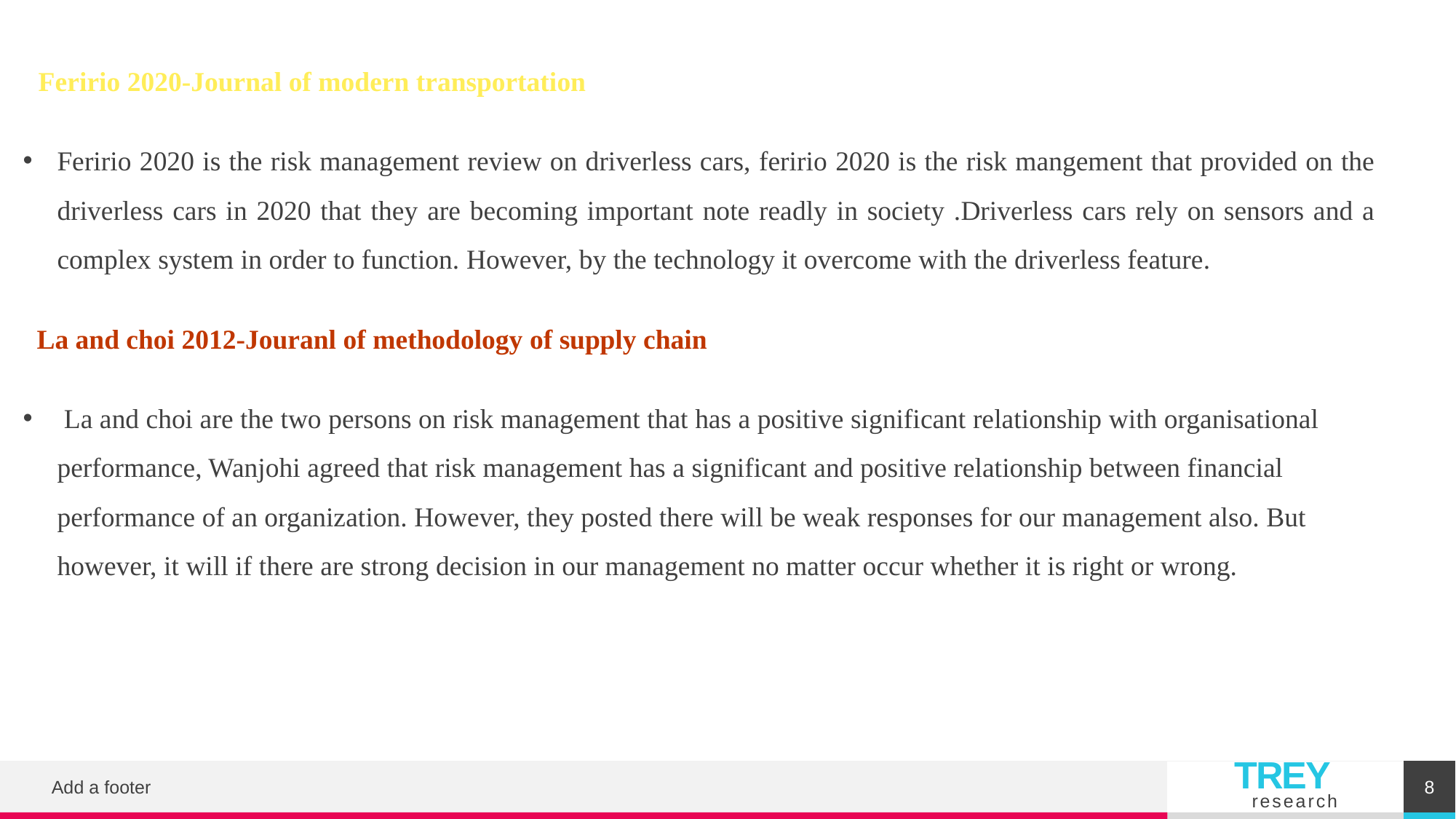

Feririo 2020-Journal of modern transportation
Feririo 2020 is the risk management review on driverless cars, feririo 2020 is the risk mangement that provided on the driverless cars in 2020 that they are becoming important note readly in society .Driverless cars rely on sensors and a complex system in order to function. However, by the technology it overcome with the driverless feature.
  La and choi 2012-Jouranl of methodology of supply chain
 La and choi are the two persons on risk management that has a positive significant relationship with organisational performance, Wanjohi agreed that risk management has a significant and positive relationship between financial performance of an organization. However, they posted there will be weak responses for our management also. But however, it will if there are strong decision in our management no matter occur whether it is right or wrong.

8
Add a footer